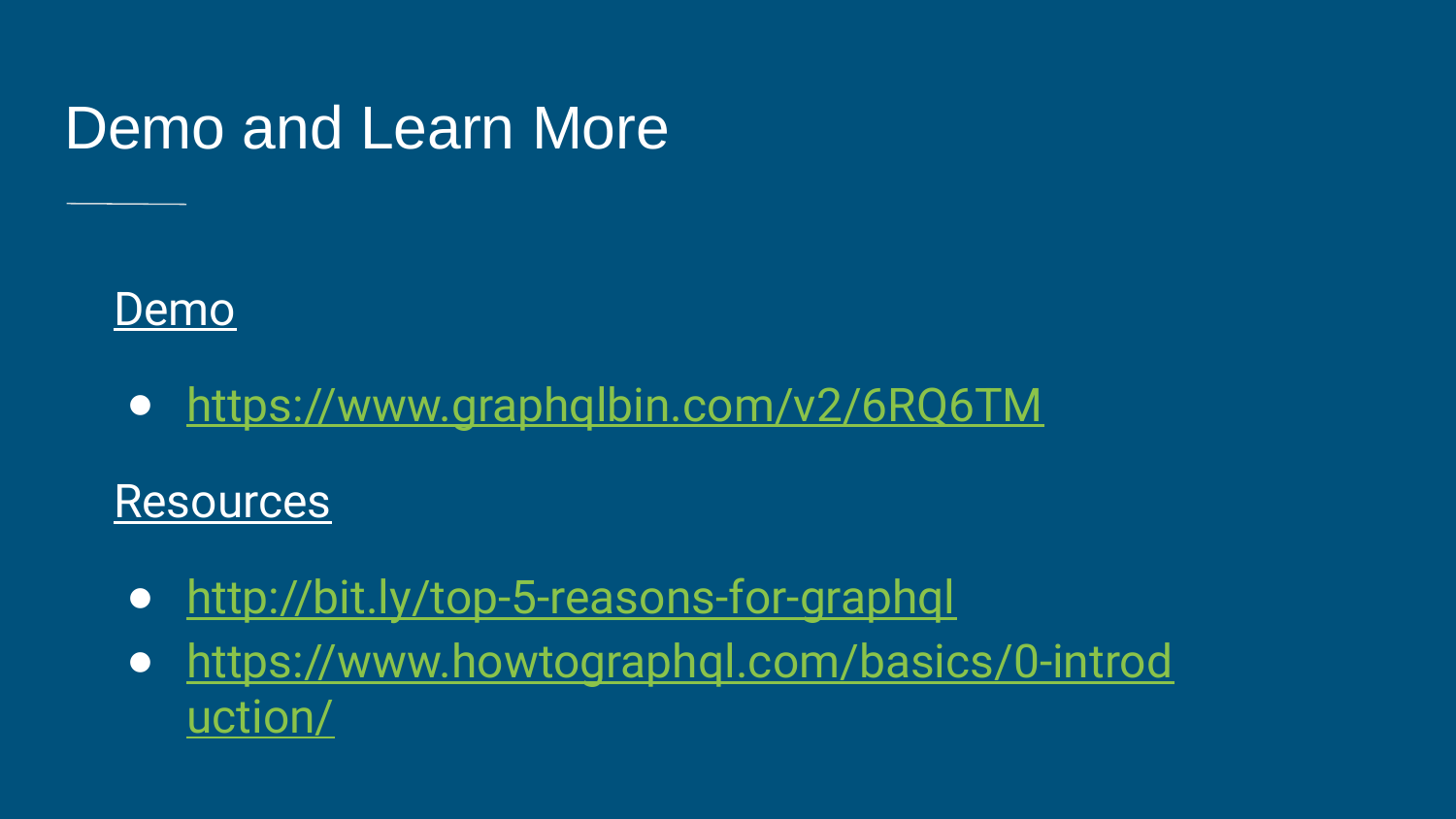

Demo and Learn More
Demo
https://www.graphqlbin.com/v2/6RQ6TM
Resources
http://bit.ly/top-5-reasons-for-graphql
https://www.howtographql.com/basics/0-introduction/